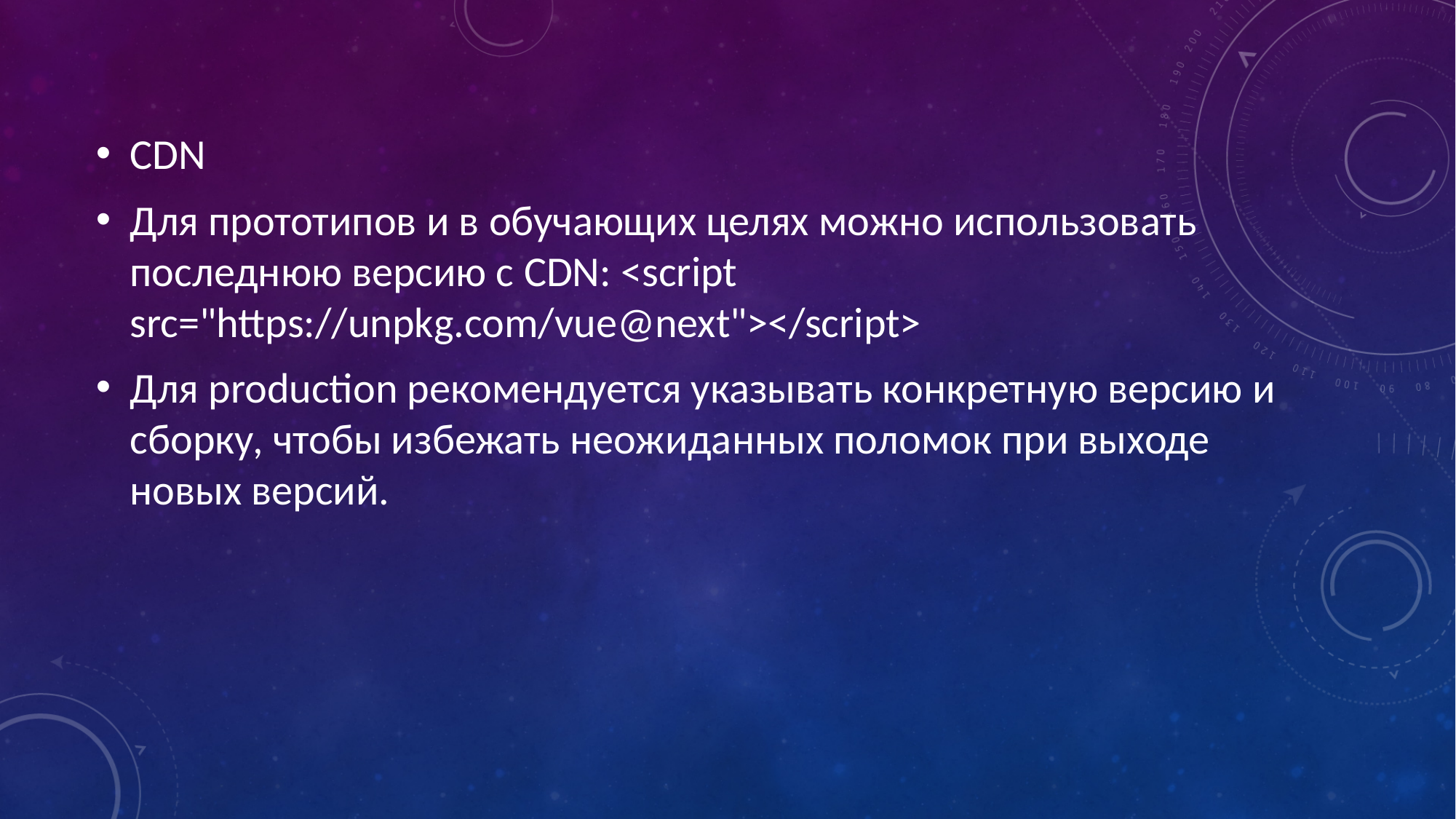

CDN
Для прототипов и в обучающих целях можно использовать последнюю версию с CDN: <script src="https://unpkg.com/vue@next"></script>
Для production рекомендуется указывать конкретную версию и сборку, чтобы избежать неожиданных поломок при выходе новых версий.